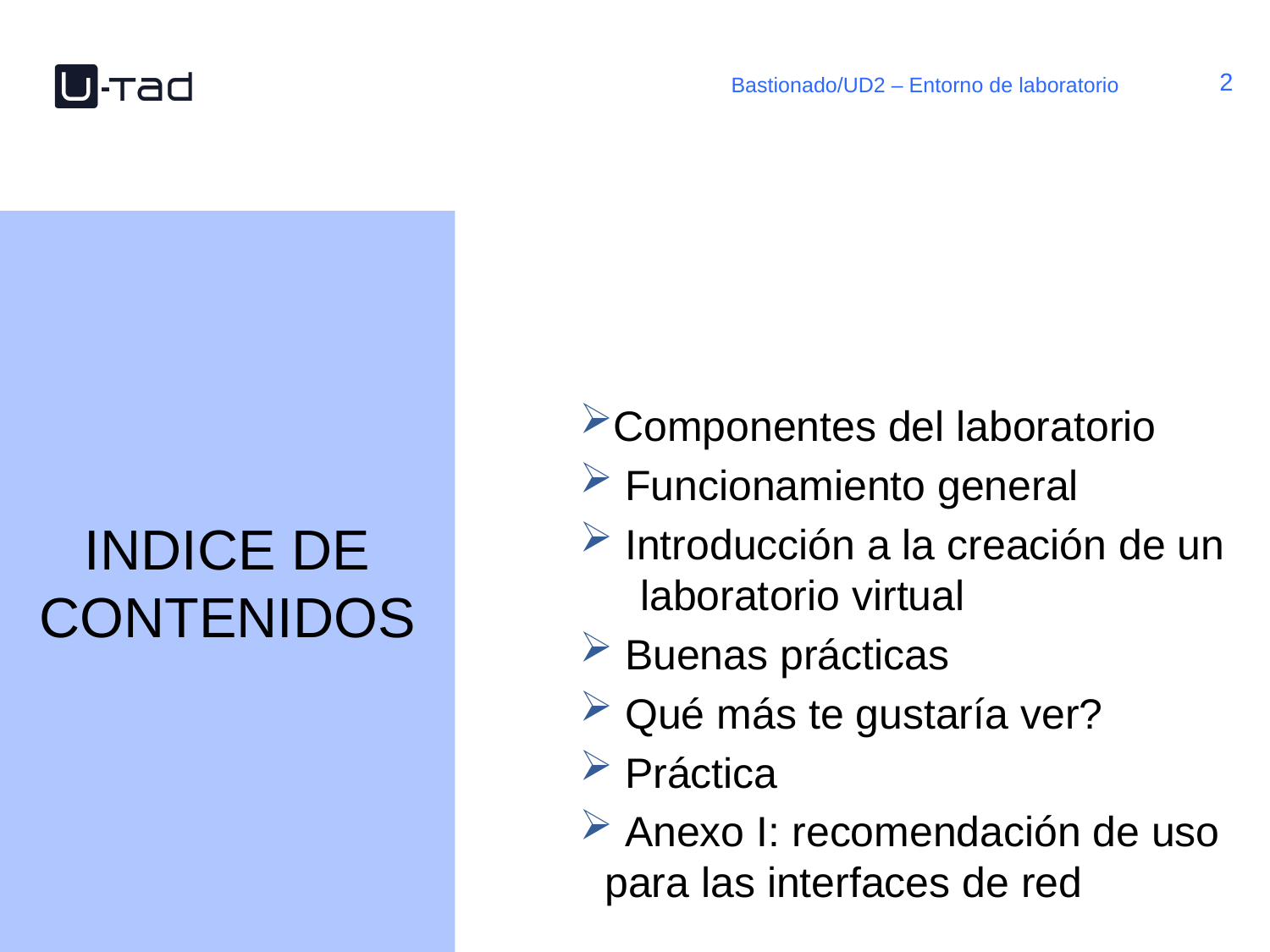

Bastionado/UD2 – Entorno de laboratorio
INDICE DE CONTENIDOS
Componentes del laboratorio
 Funcionamiento general
 Introducción a la creación de un    laboratorio virtual
 Buenas prácticas
 Qué más te gustaría ver?
 Práctica
 Anexo I: recomendación de uso para las interfaces de red